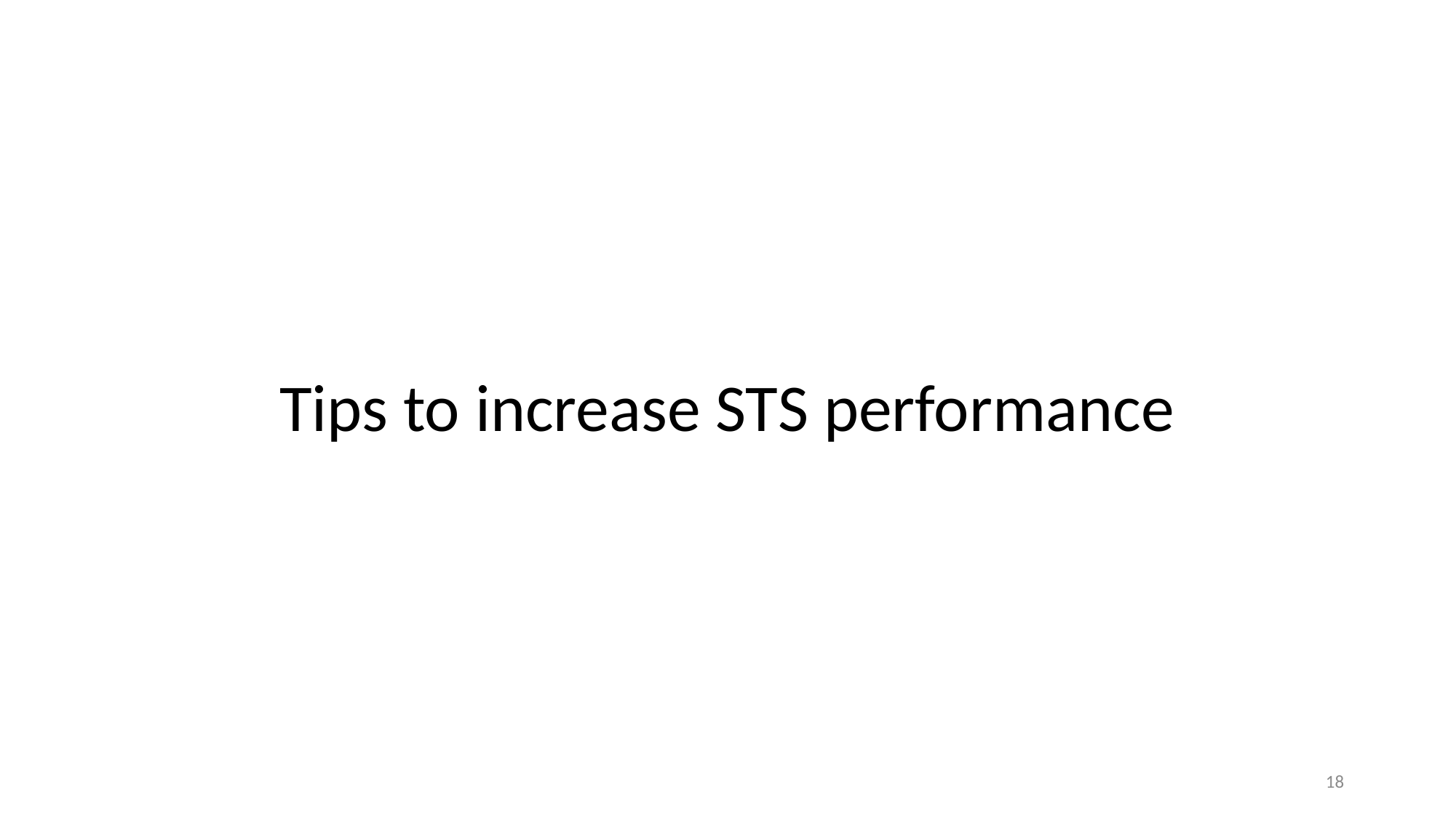

# Tips to increase STS performance
18